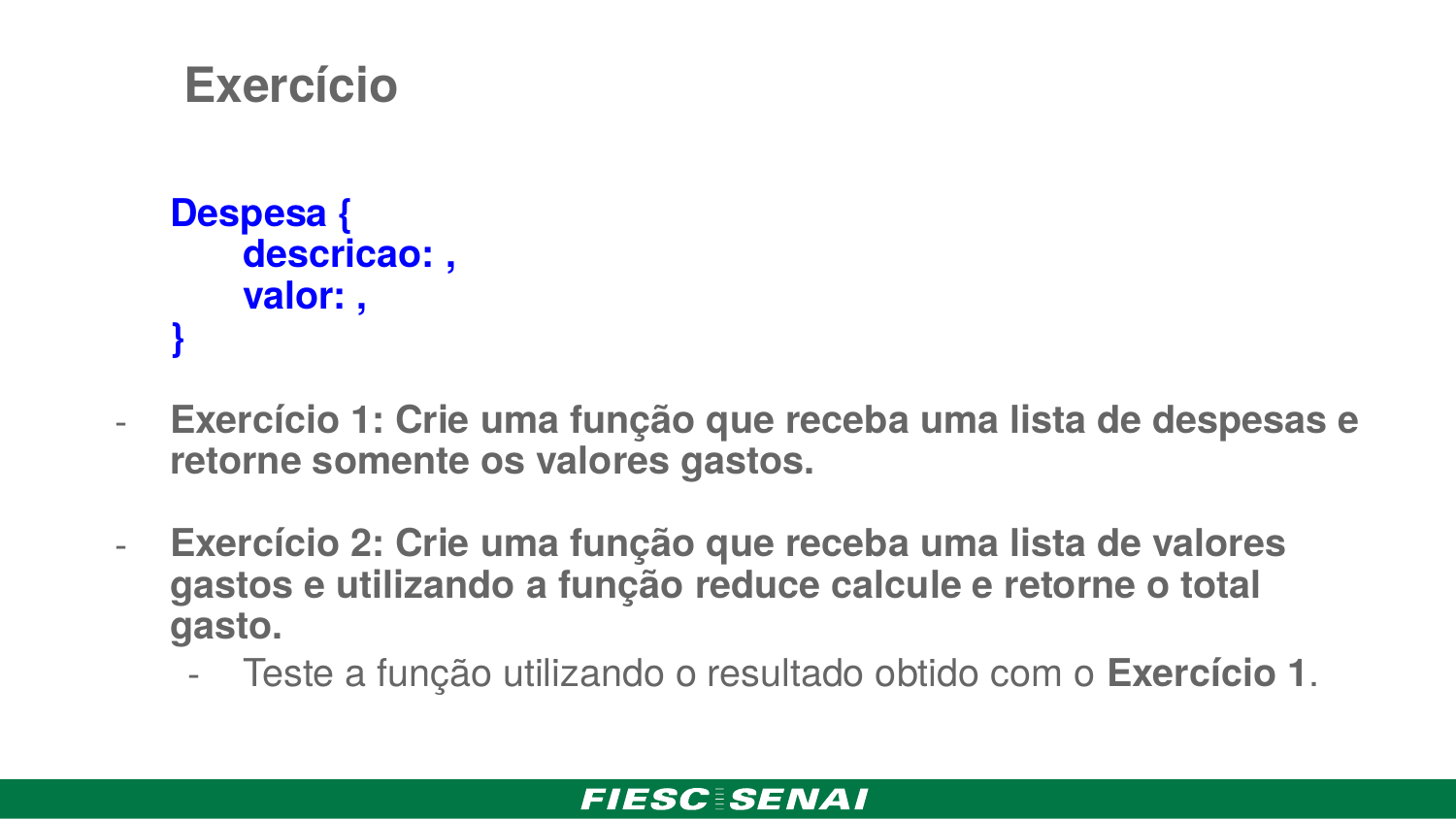

Exercício
Despesa {
descricao: ,
valor: ,
}

Exercício 1: Crie uma função que receba uma lista de despesas e retorne somente os valores gastos.

Exercício 2: Crie uma função que receba uma lista de valores gastos e utilizando a função reduce calcule e retorne o total gasto.
Teste a função utilizando o resultado obtido com o Exercício 1.